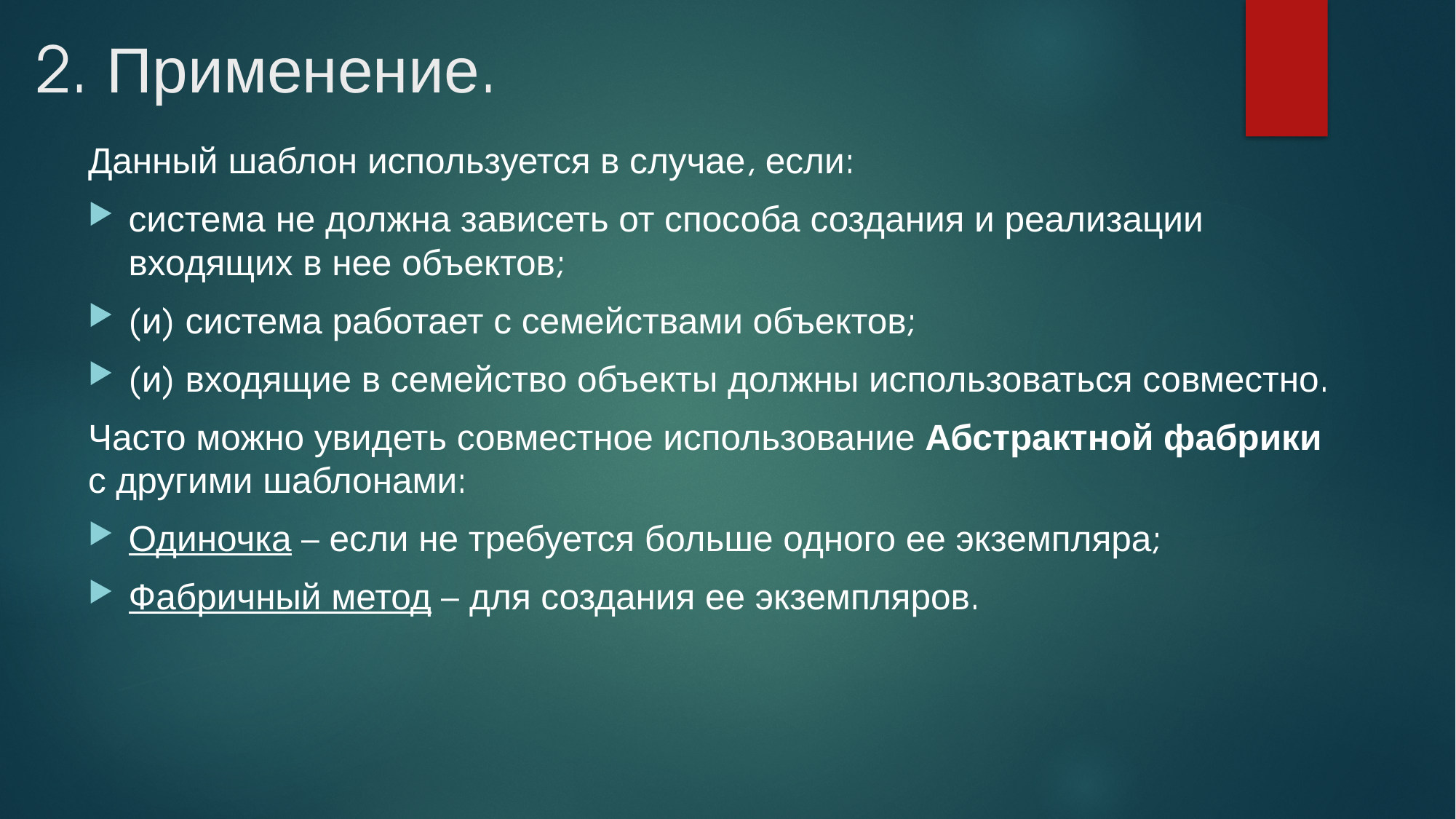

# 2. Применение.
Данный шаблон используется в случае, если:
система не должна зависеть от способа создания и реализации входящих в нее объектов;
(и) система работает с семействами объектов;
(и) входящие в семейство объекты должны использоваться совместно.
Часто можно увидеть совместное использование Абстрактной фабрики с другими шаблонами:
Одиночка – если не требуется больше одного ее экземпляра;
Фабричный метод – для создания ее экземпляров.